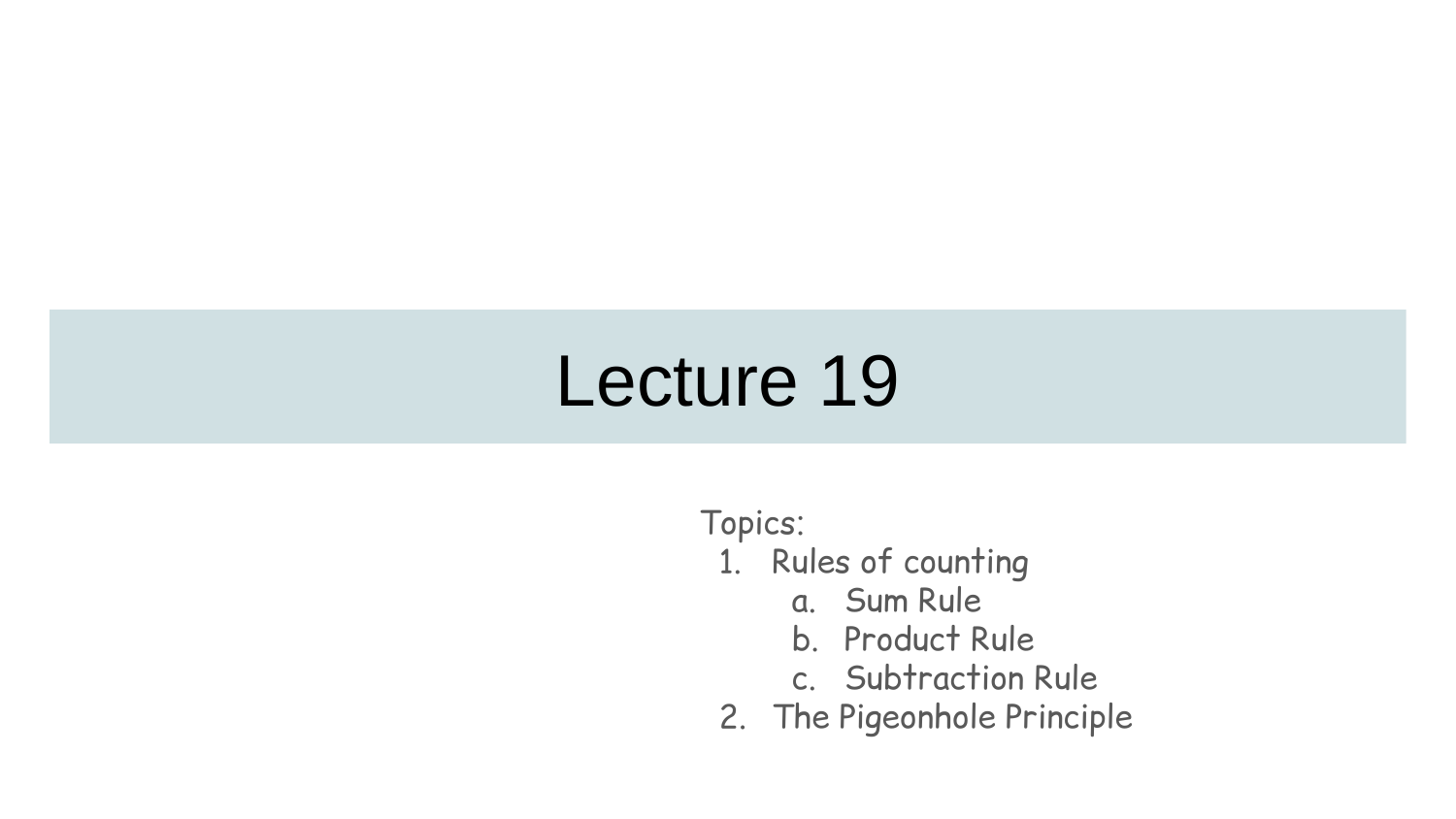

Lecture 19
Topics:
Rules of counting
Sum Rule
Product Rule
Subtraction Rule
The Pigeonhole Principle